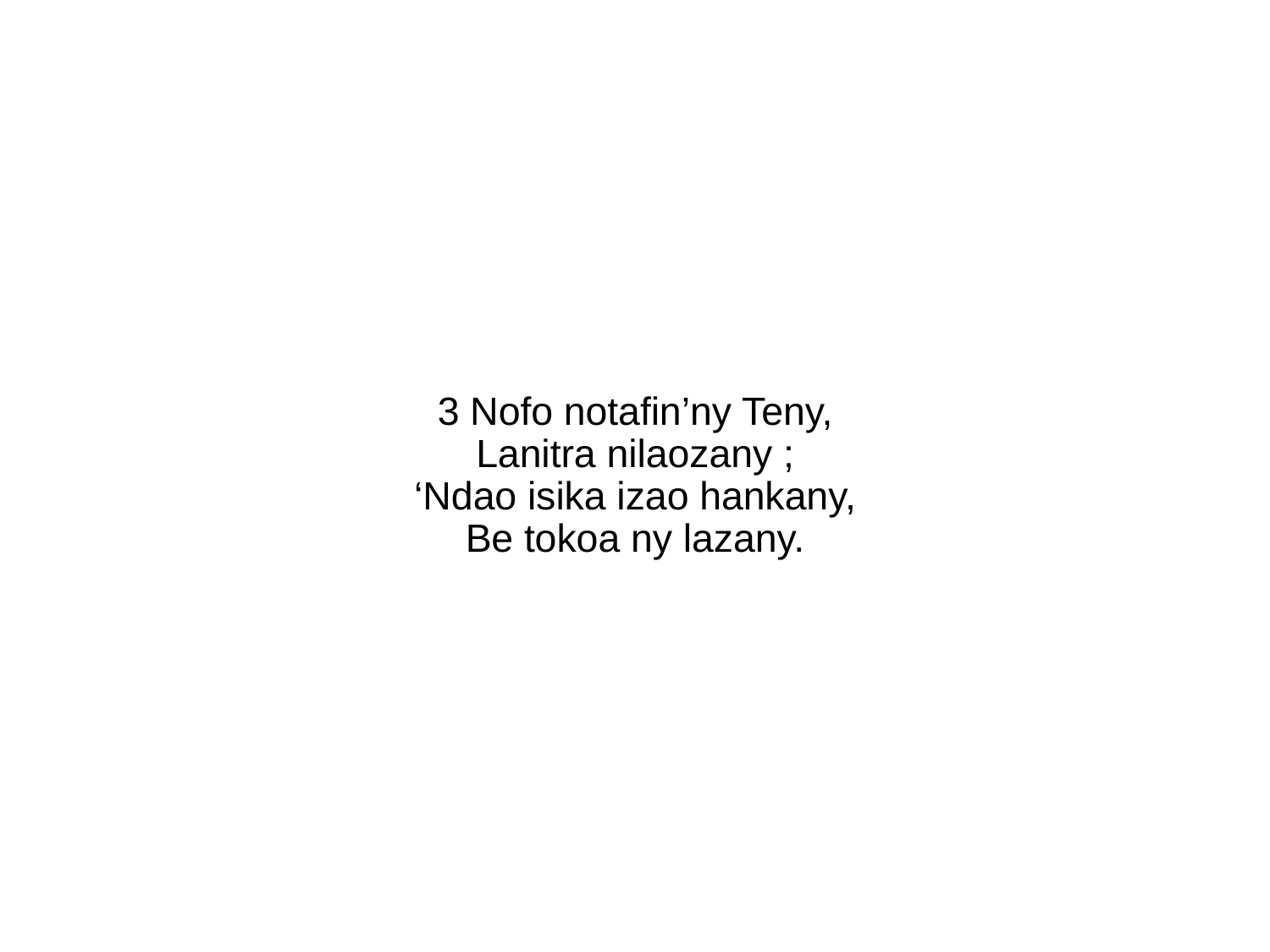

3 Nofo notafin’ny Teny,
Lanitra nilaozany ;
‘Ndao isika izao hankany,
Be tokoa ny lazany.